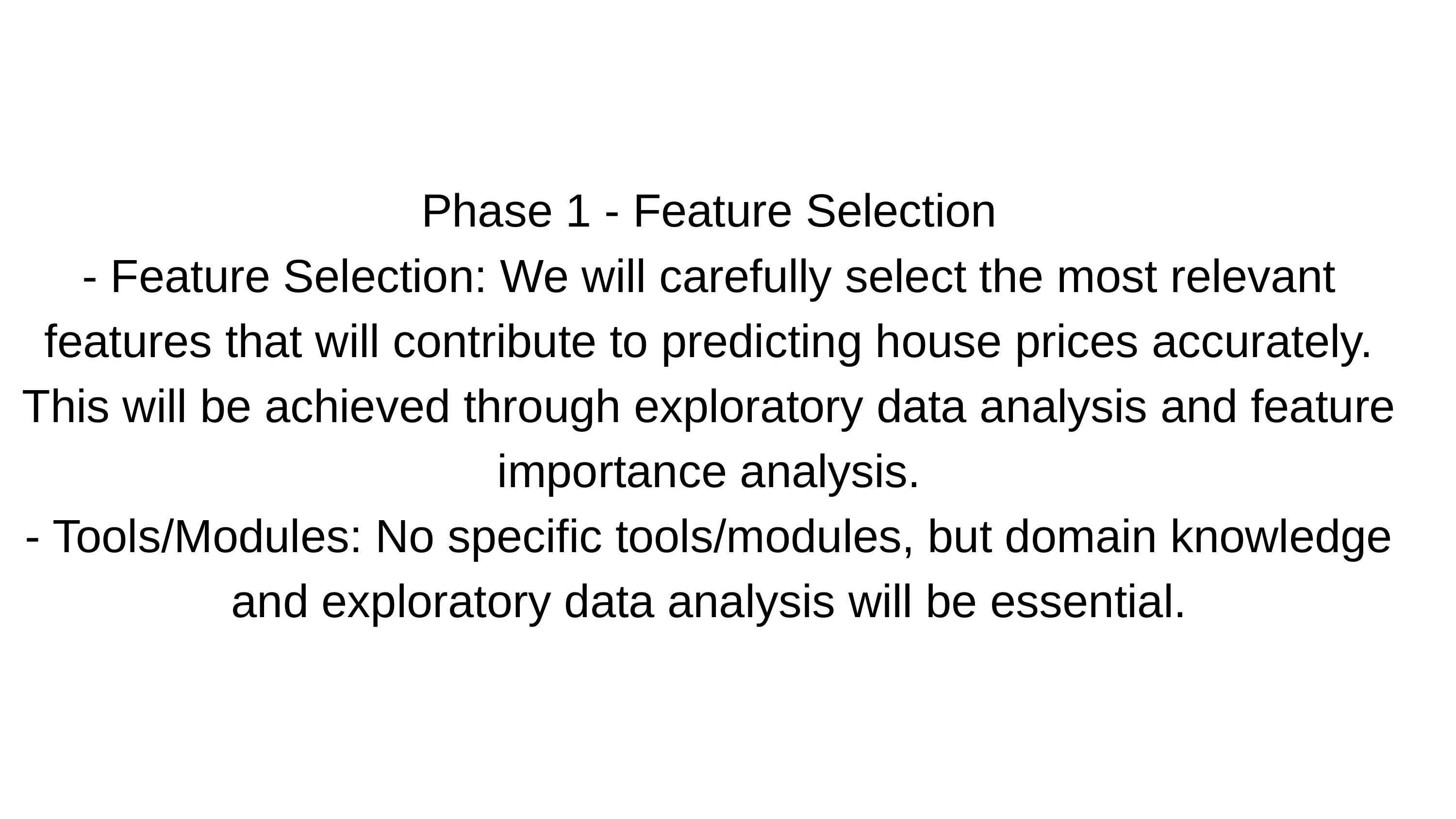

Phase 1 - Feature Selection
- Feature Selection: We will carefully select the most relevant features that will contribute to predicting house prices accurately. This will be achieved through exploratory data analysis and feature importance analysis.
- Tools/Modules: No specific tools/modules, but domain knowledge and exploratory data analysis will be essential.